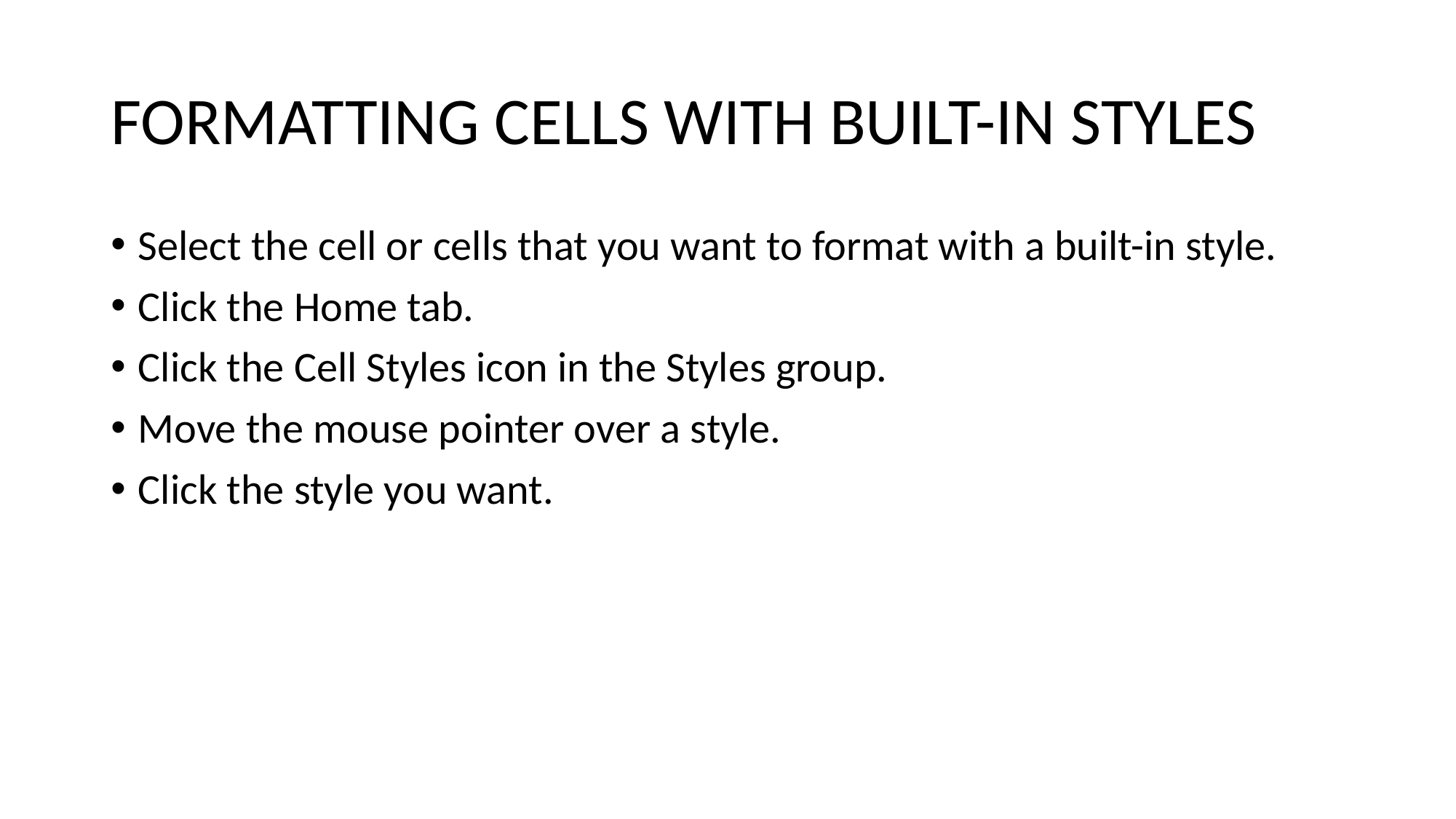

# FORMATTING CELLS WITH BUILT-IN STYLES
Select the cell or cells that you want to format with a built-in style.
Click the Home tab.
Click the Cell Styles icon in the Styles group.
Move the mouse pointer over a style.
Click the style you want.